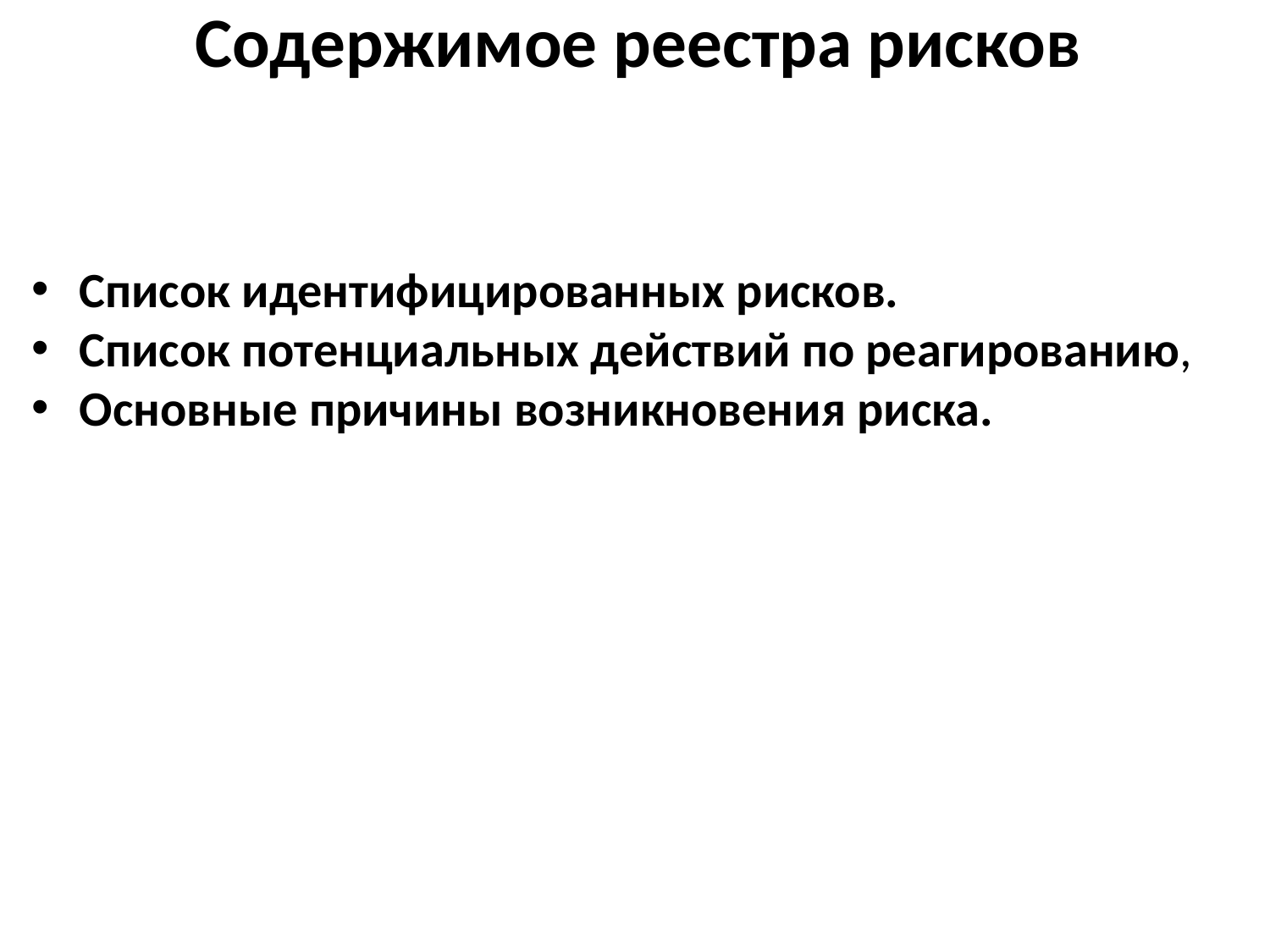

Содержимое реестра рисков

Список идентифицированных рисков.
Список потенциальных действий по реагированию,
Основные причины возникновения риска.